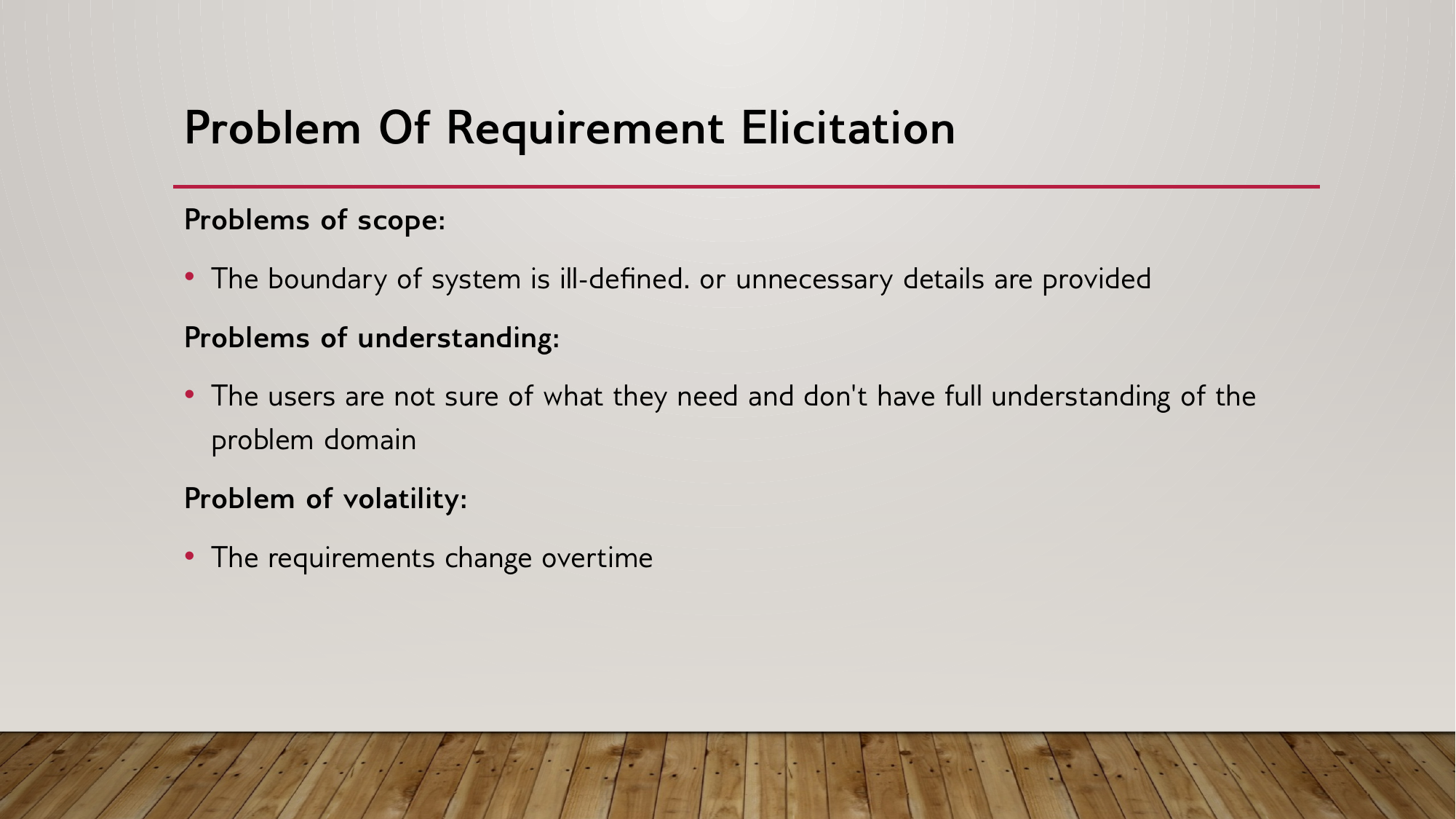

# Problem Of Requirement Elicitation
Problems of scope:
The boundary of system is ill-defined. or unnecessary details are provided
Problems of understanding:
The users are not sure of what they need and don't have full understanding of the problem domain
Problem of volatility:
The requirements change overtime